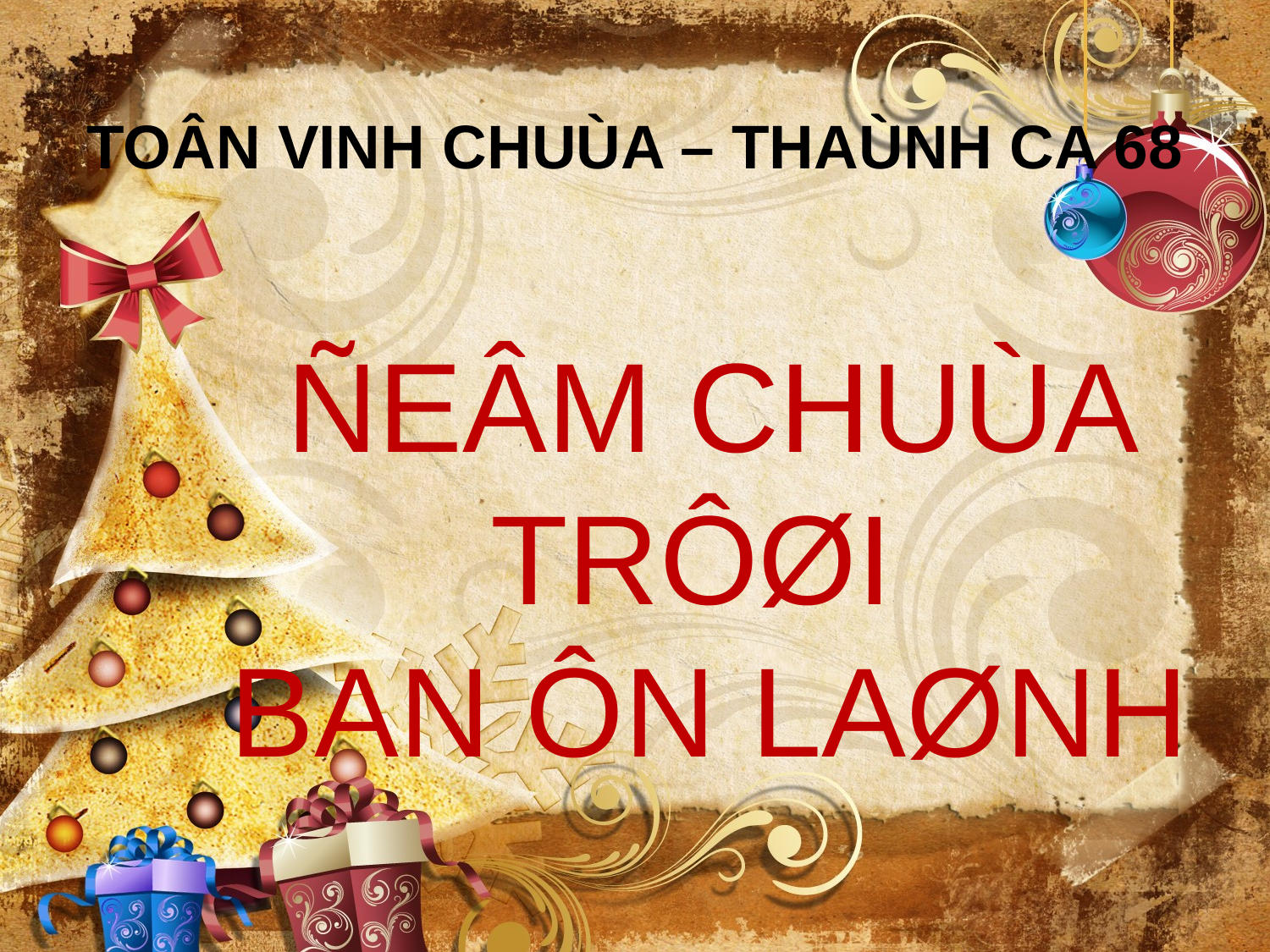

TOÂN VINH CHUÙA – THAÙNH CA 68
ÑEÂM CHUÙA TRÔØI
BAN ÔN LAØNH